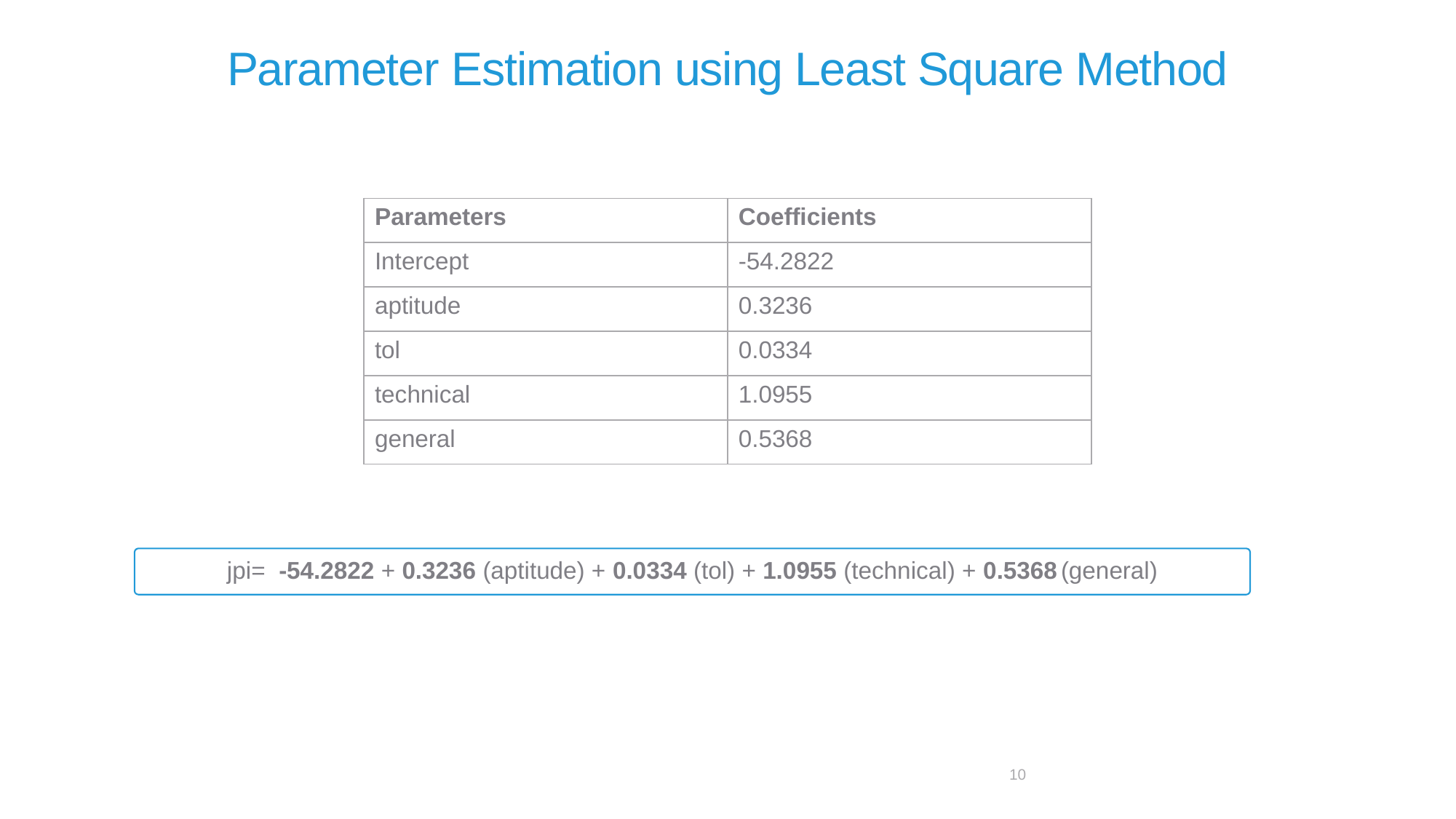

# Parameter Estimation using Least Square Method
| Parameters | Coefficients |
| --- | --- |
| Intercept | -54.2822 |
| aptitude | 0.3236 |
| tol | 0.0334 |
| technical | 1.0955 |
| general | 0.5368 |
  jpi=  -54.2822 + 0.3236 (aptitude) + 0.0334 (tol) + 1.0955 (technical) + 0.5368 (general)
10